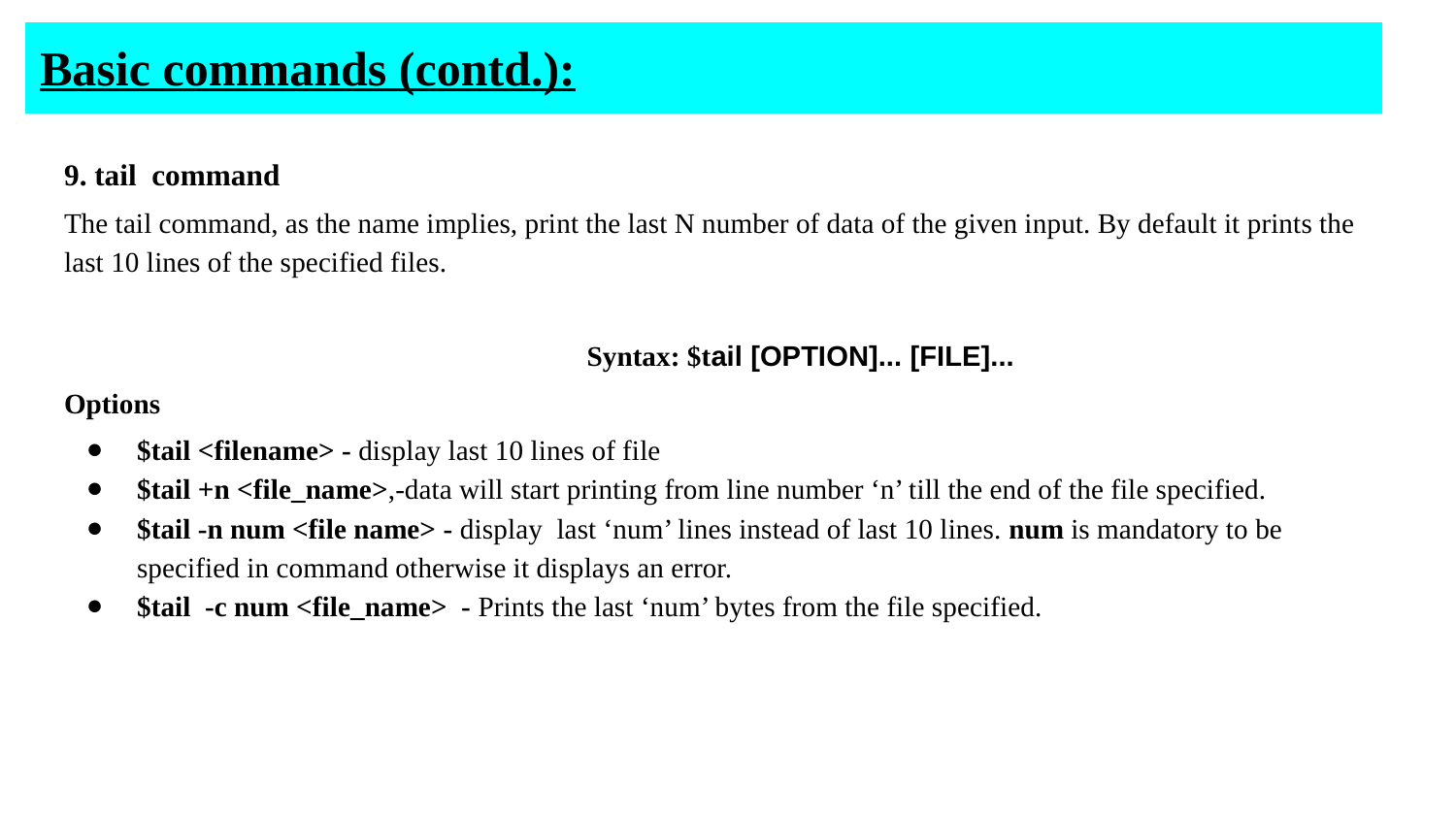

# Basic commands (contd.):
9. tail  command
The tail command, as the name implies, print the last N number of data of the given input. By default it prints the last 10 lines of the specified files.

	Syntax: $tail [OPTION]... [FILE]...
Options
$tail <filename> - display last 10 lines of file
$tail +n <file_name>,-data will start printing from line number ‘n’ till the end of the file specified.
$tail -n num <file name> - display  last ‘num’ lines instead of last 10 lines. num is mandatory to be specified in command otherwise it displays an error.
$tail  -c num <file_name>  - Prints the last ‘num’ bytes from the file specified.